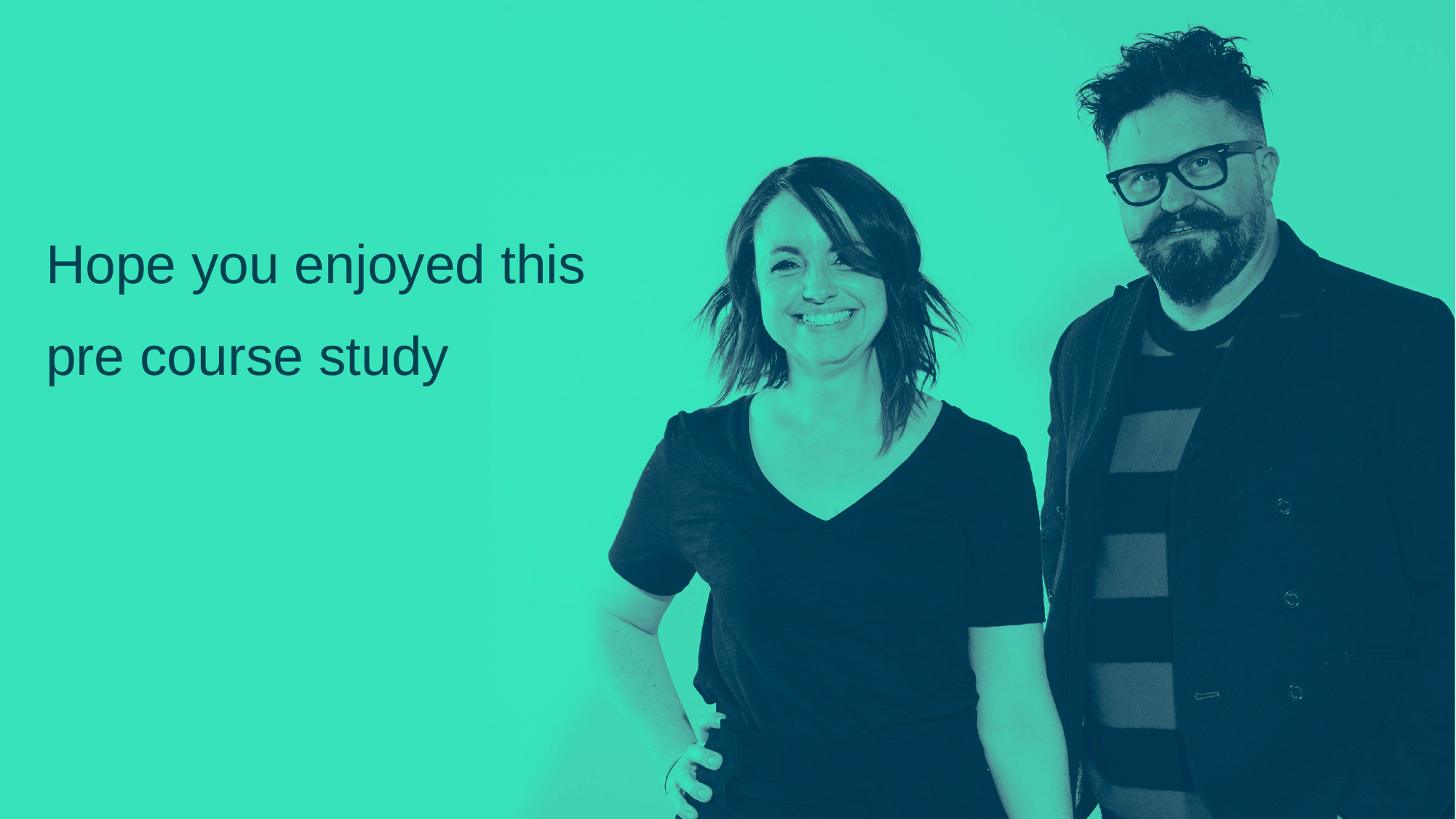

# Hope you enjoyed this pre course study